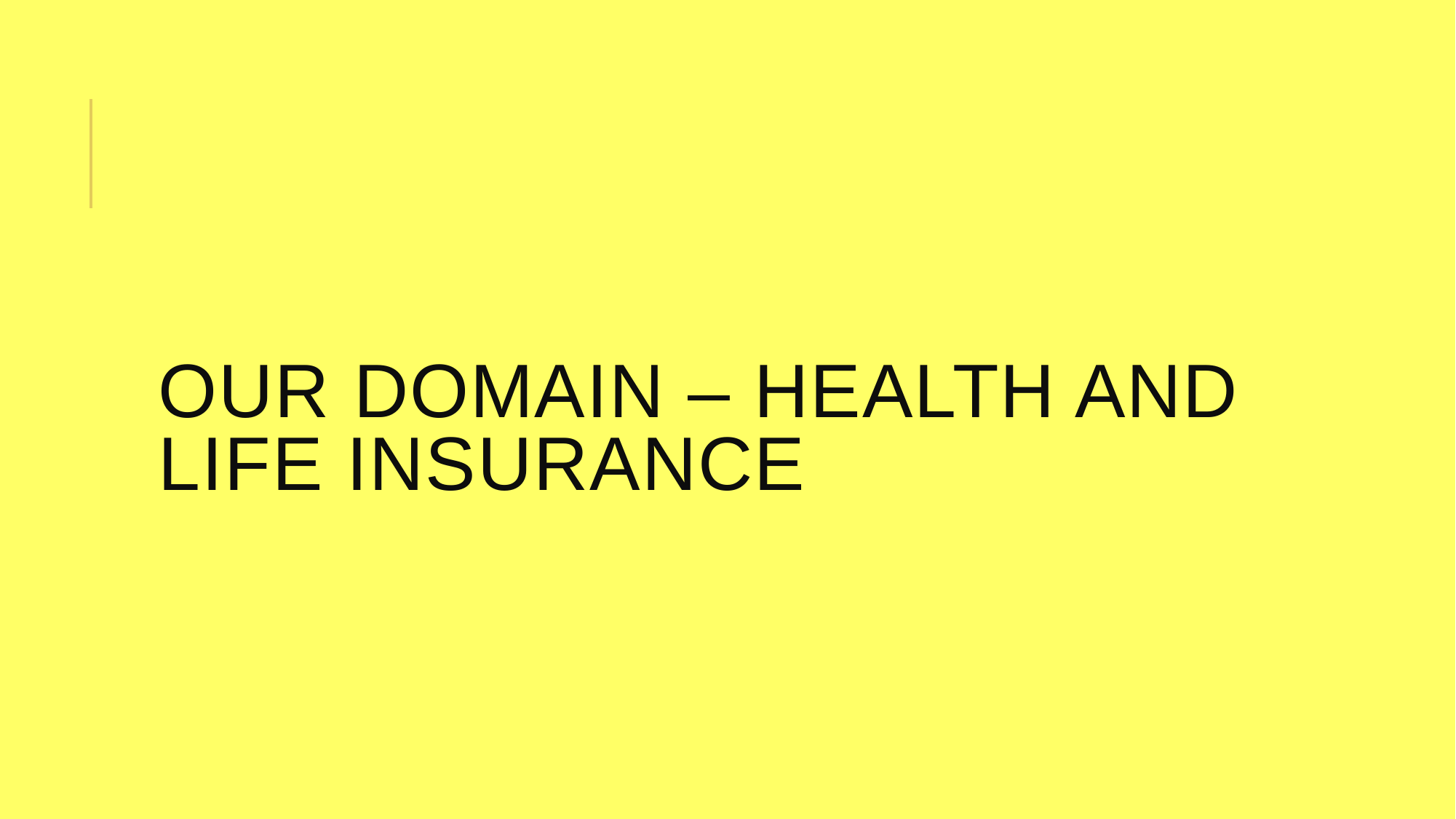

# Our domain – Health and life insurance